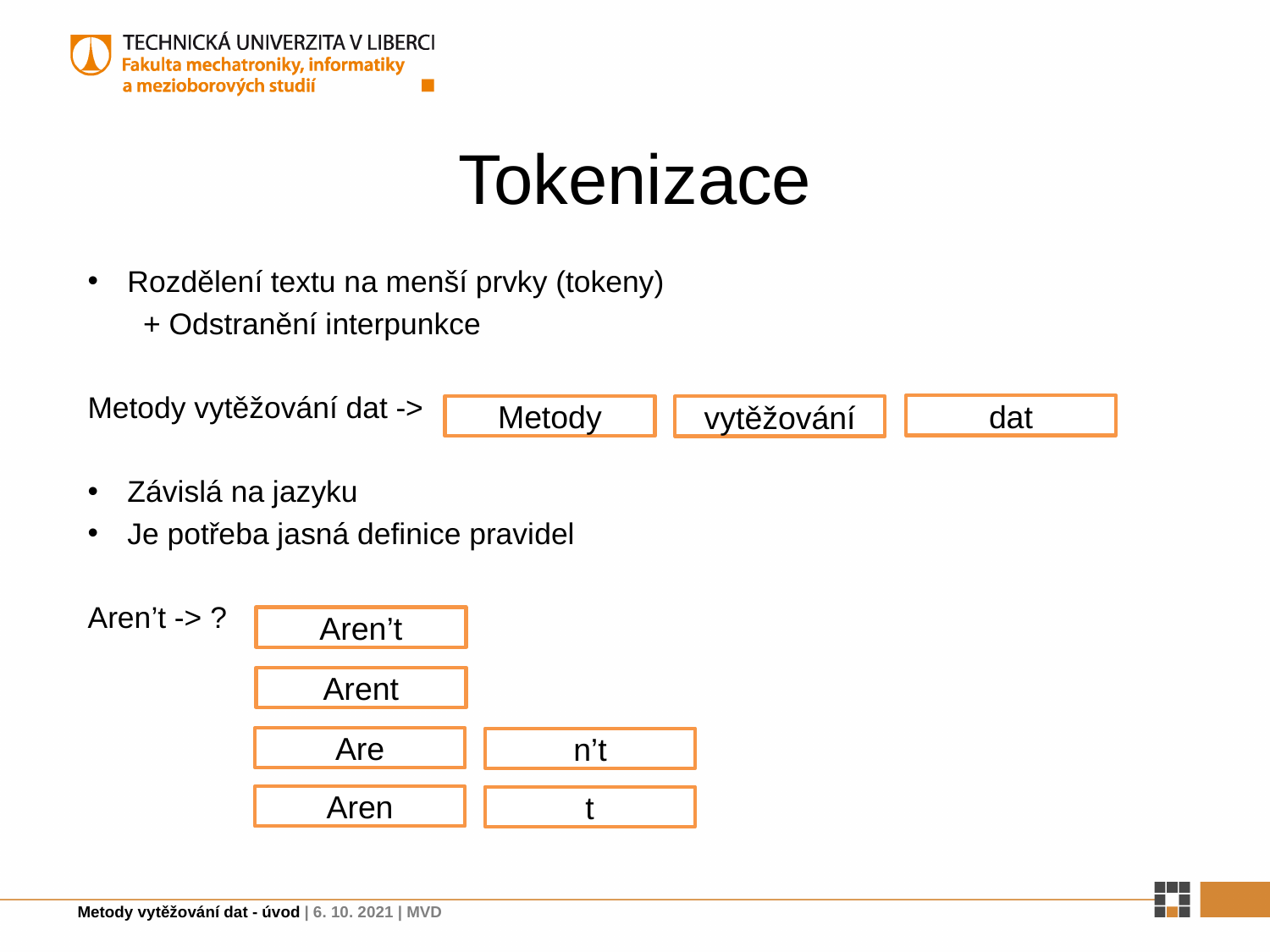

# Tokenizace
Rozdělení textu na menší prvky (tokeny)
+ Odstranění interpunkce

Metody vytěžování dat ->

Závislá na jazyku
Je potřeba jasná definice pravidel

Aren’t -> ?
dat
Metody
vytěžování
Aren’t
Arent
Are
n’t
Aren
t
Metody vytěžování dat - úvod | 6. 10. 2021 | MVD